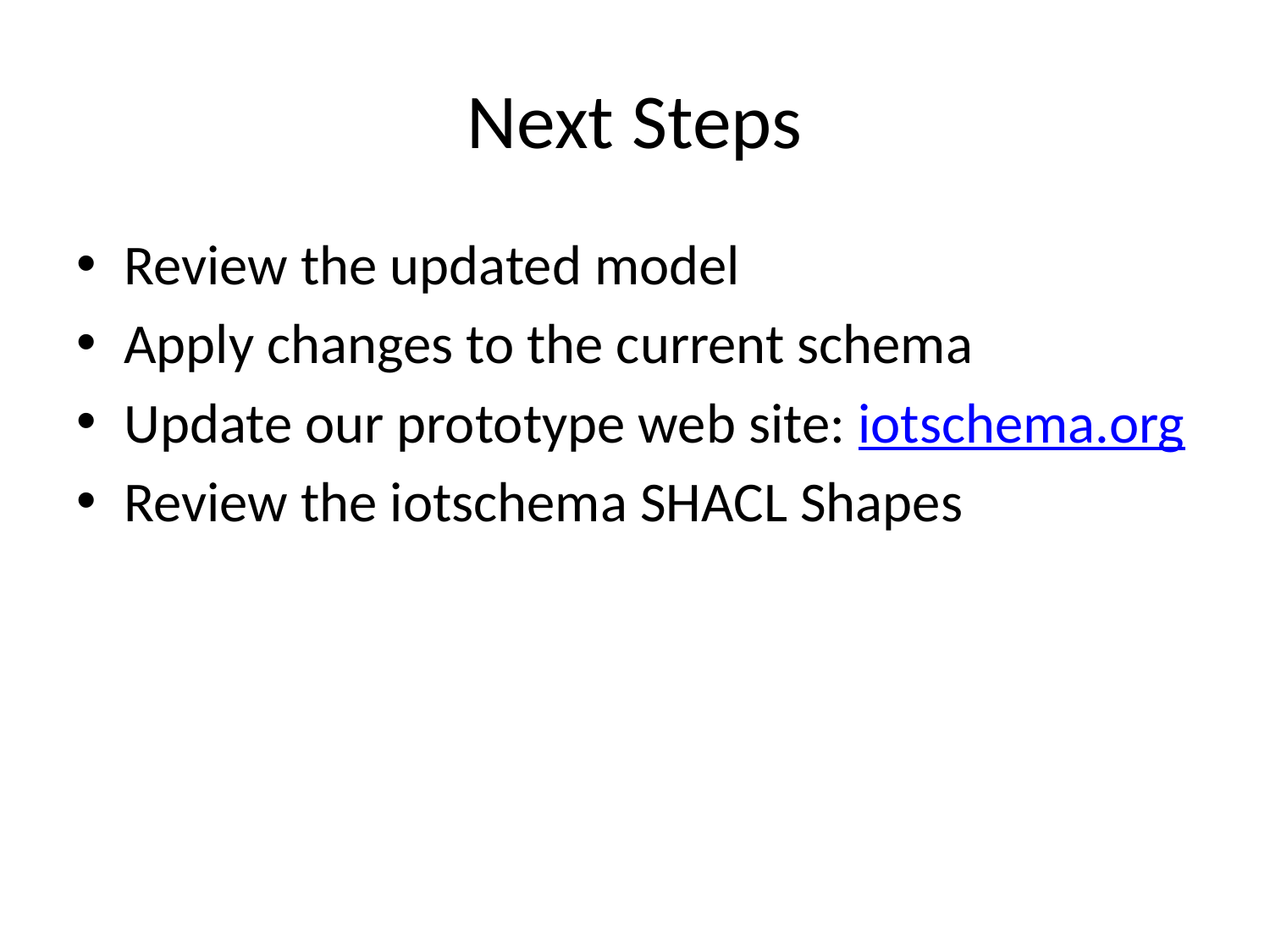

# Next Steps
Review the updated model
Apply changes to the current schema
Update our prototype web site: iotschema.org
Review the iotschema SHACL Shapes